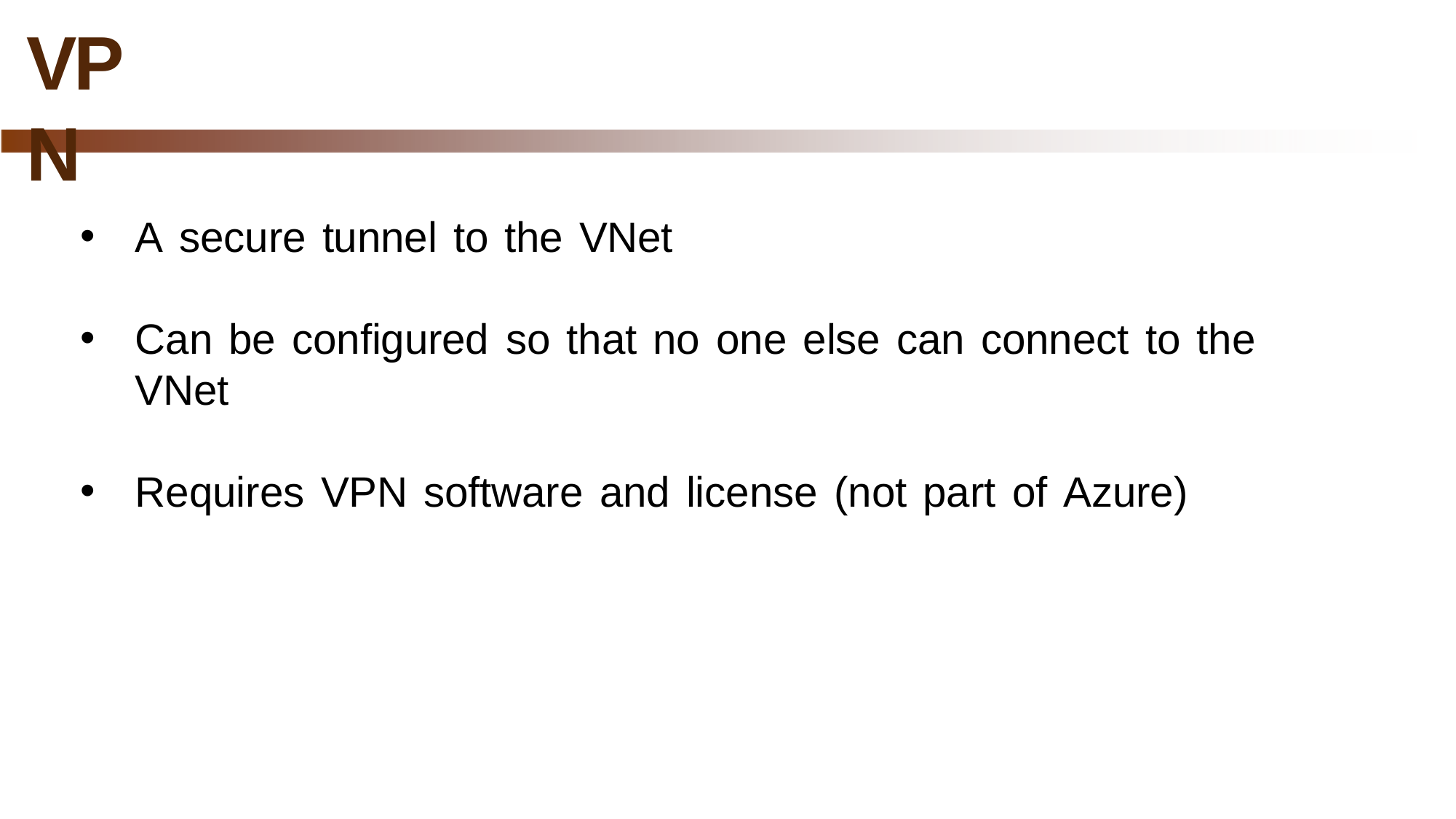

# VPN
A secure tunnel to the VNet

Can be configured so that no one else can connect to the VNet

Requires VPN software and license (not part of Azure)